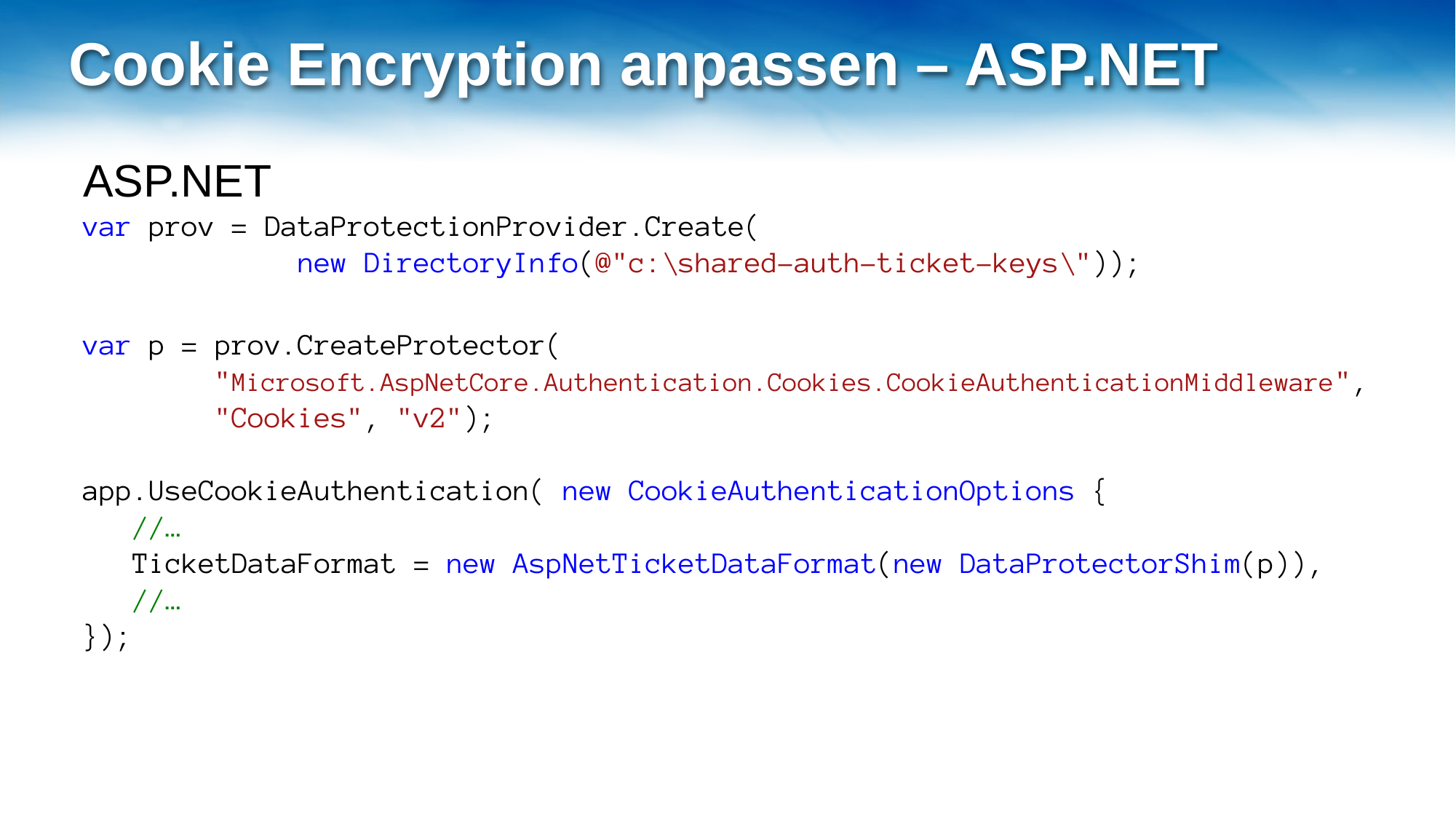

# Cookie Encryption anpassen – ASP.NET
ASP.NET
var prov = DataProtectionProvider.Create(
             new DirectoryInfo(@"c:\shared-auth-ticket-keys\"));
var p = prov.CreateProtector(
        "Microsoft.AspNetCore.Authentication.Cookies.CookieAuthenticationMiddleware",
        "Cookies", "v2");
app.UseCookieAuthentication( new CookieAuthenticationOptions {
   //…
   TicketDataFormat = new AspNetTicketDataFormat(new DataProtectorShim(p)),
   //…
});